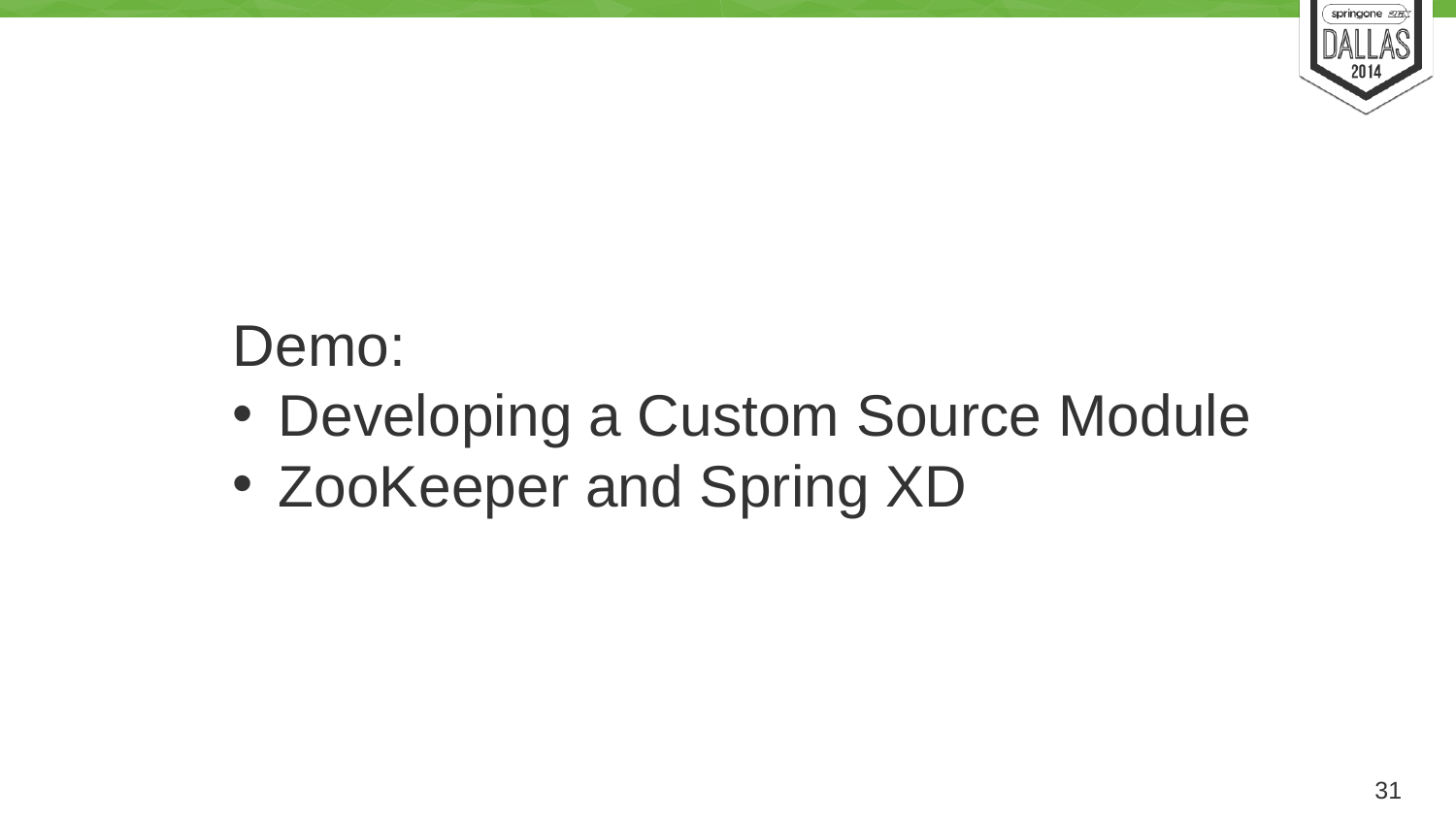

Demo:
Developing a Custom Source Module
ZooKeeper and Spring XD
31